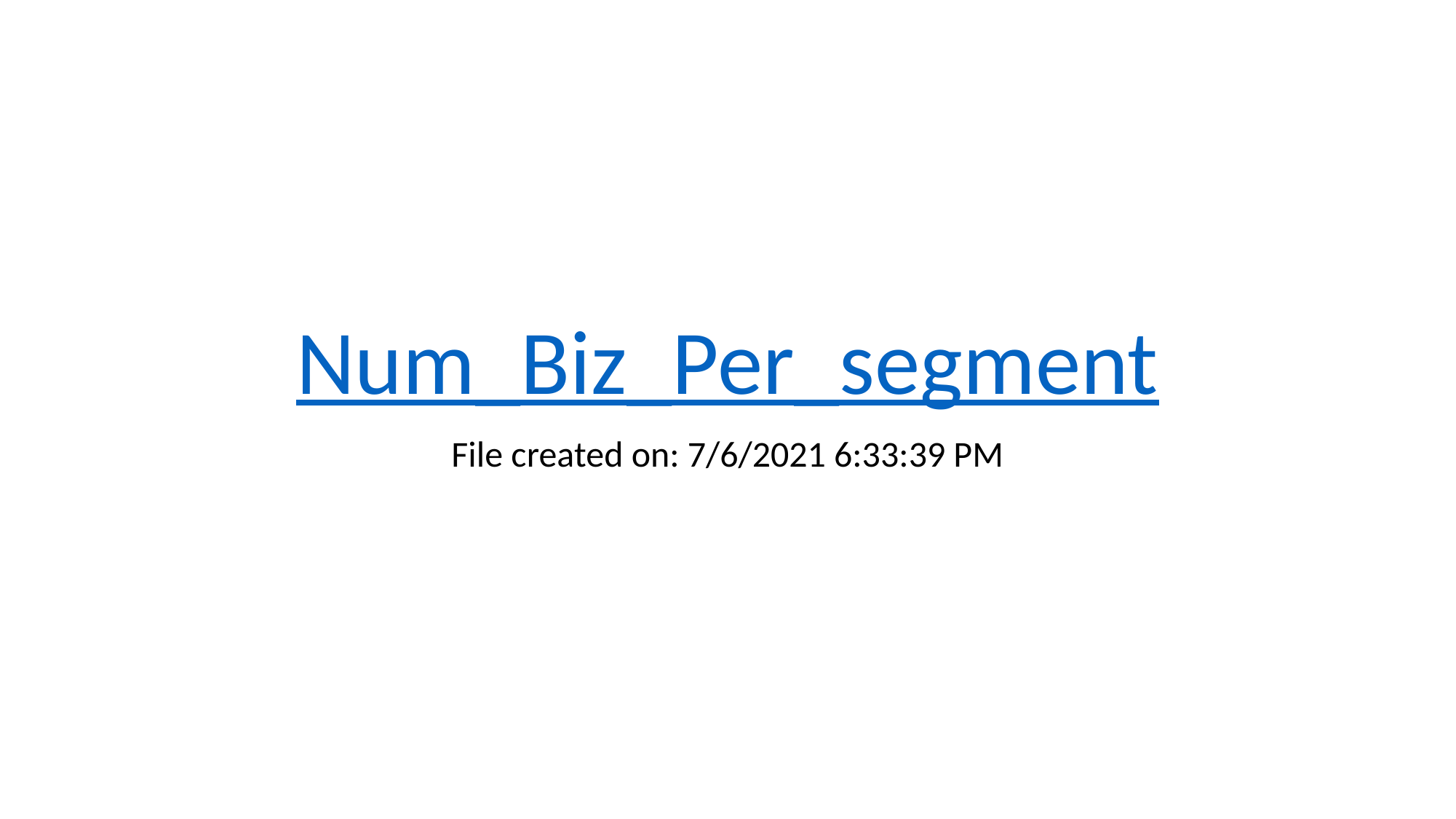

# Num_Biz_Per_segment
File created on: 7/6/2021 6:33:39 PM